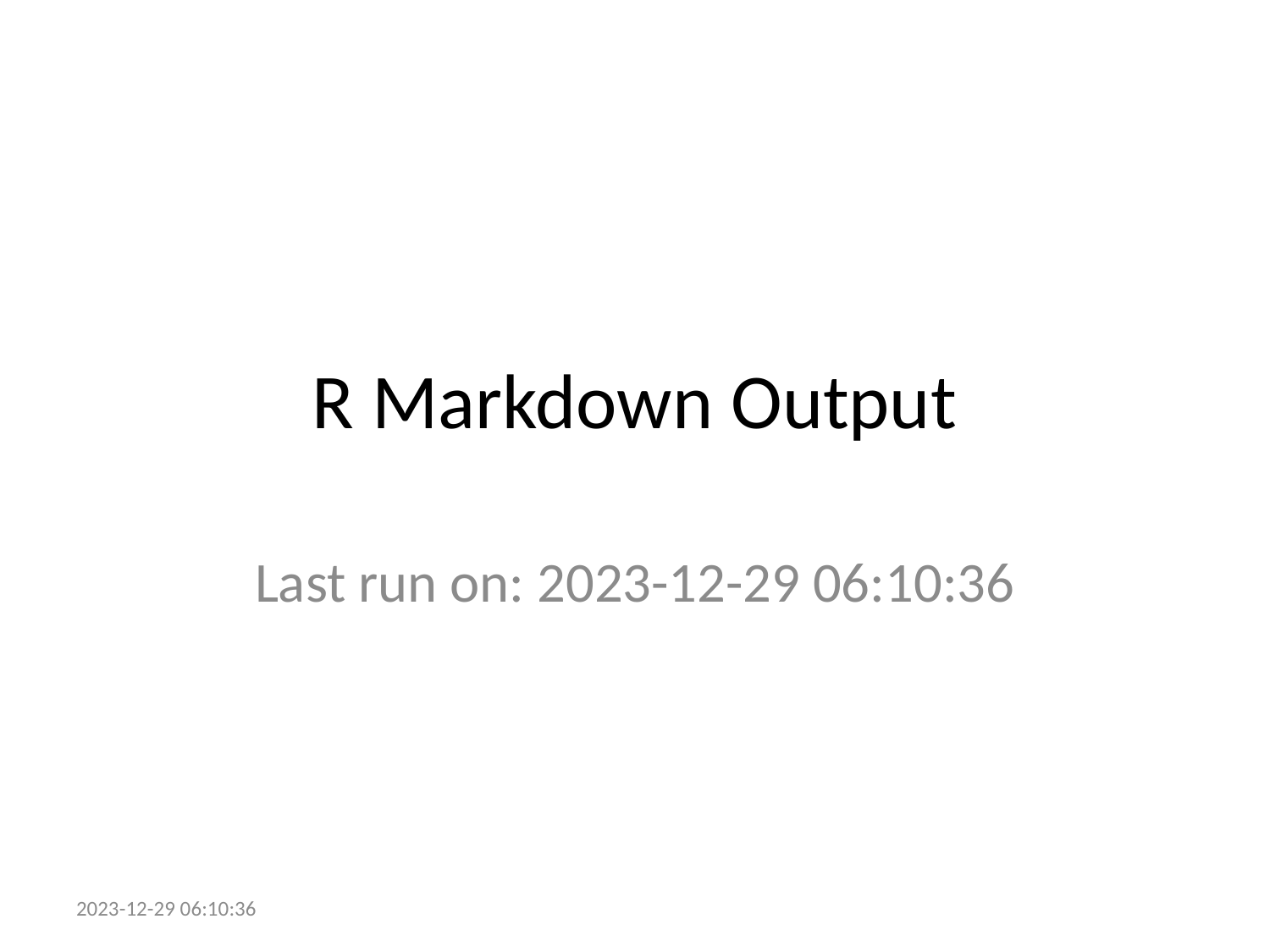

# R Markdown Output
Last run on: 2023-12-29 06:10:36
2023-12-29 06:10:36